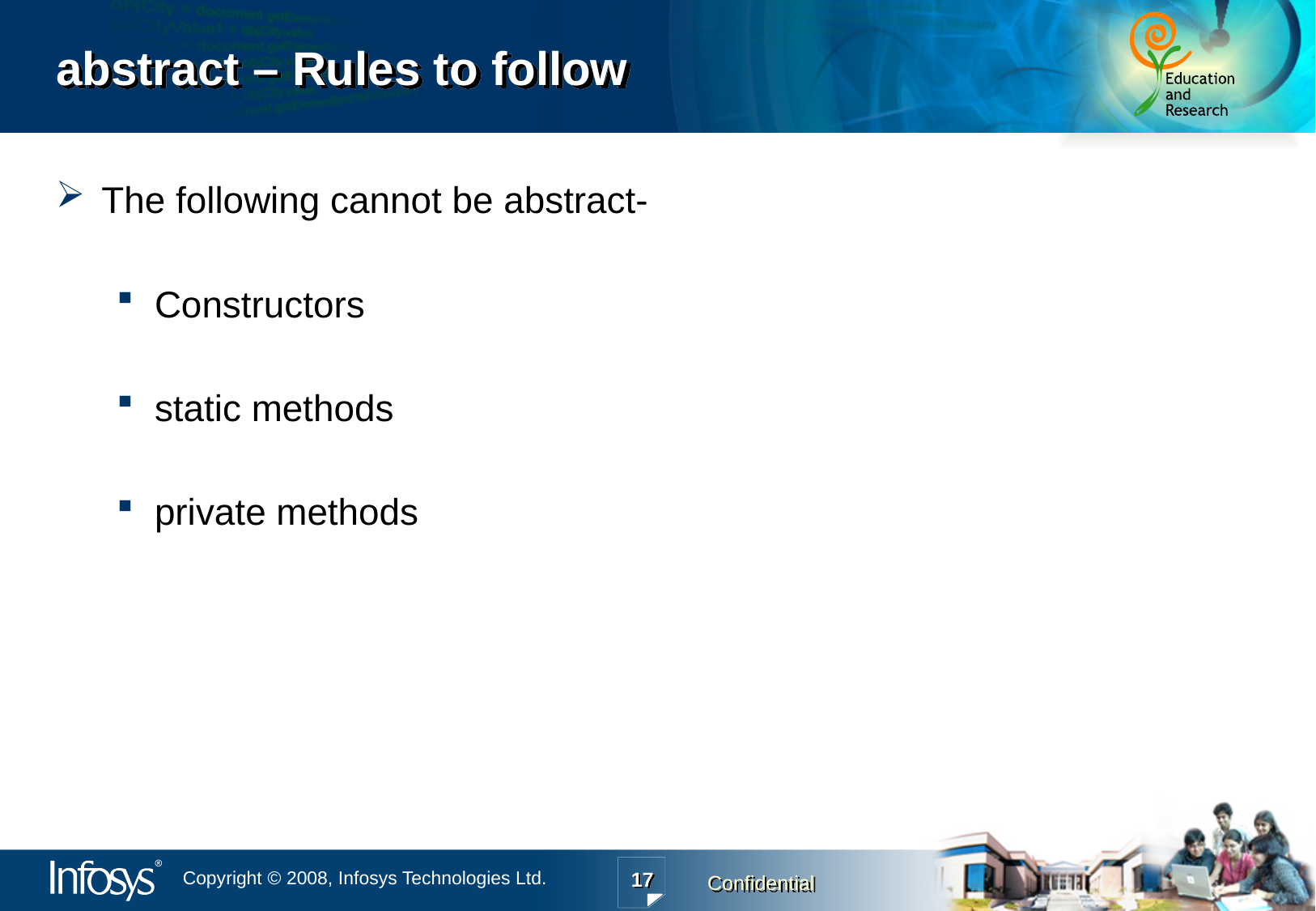

# abstract – Rules to follow
The following cannot be abstract-

Constructors

static methods

private methods

17